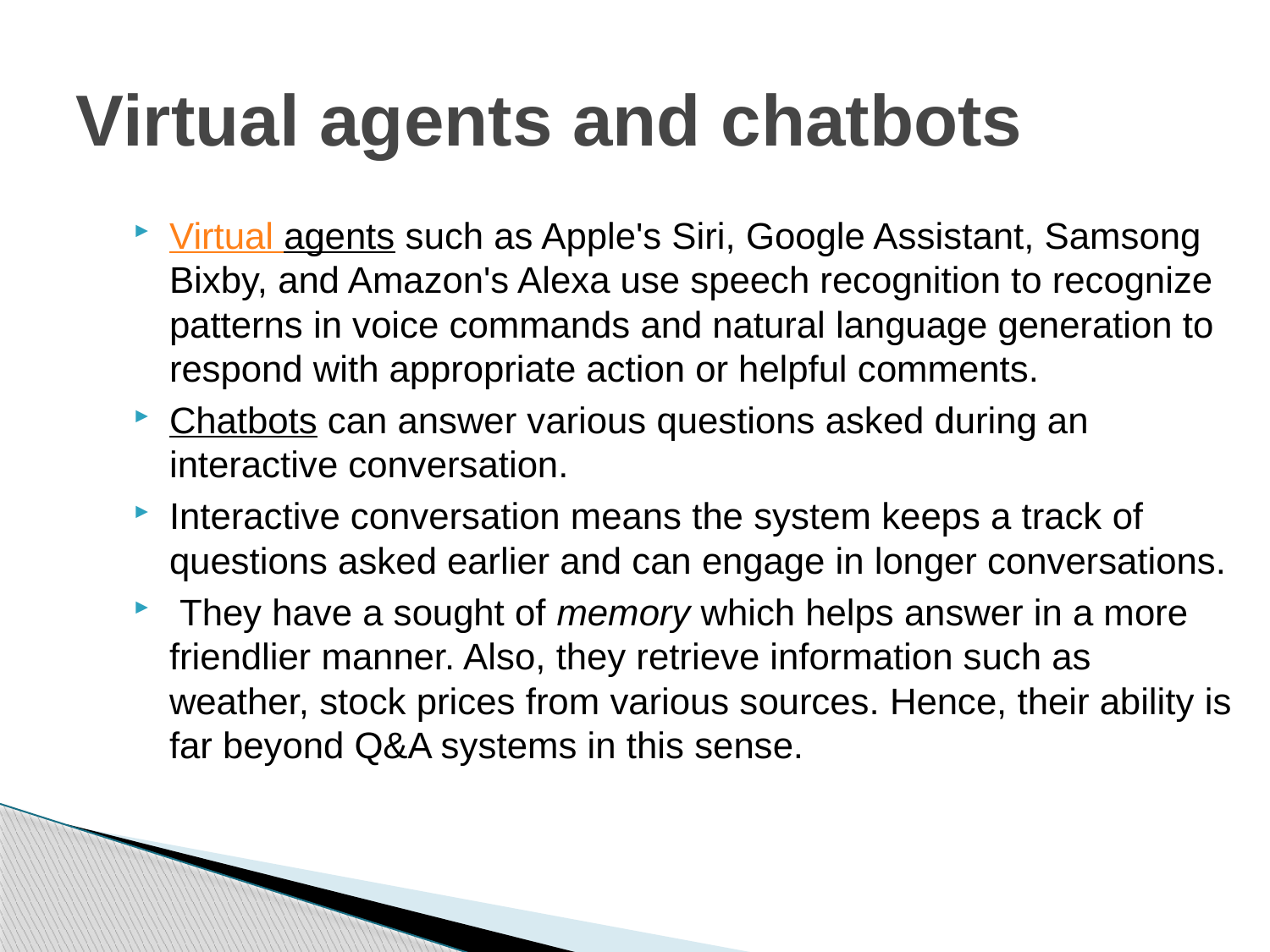

# Virtual agents and chatbots
Virtual agents such as Apple's Siri, Google Assistant, Samsong Bixby, and Amazon's Alexa use speech recognition to recognize patterns in voice commands and natural language generation to respond with appropriate action or helpful comments.
Chatbots can answer various questions asked during an interactive conversation.
Interactive conversation means the system keeps a track of questions asked earlier and can engage in longer conversations.
 They have a sought of memory which helps answer in a more friendlier manner. Also, they retrieve information such as weather, stock prices from various sources. Hence, their ability is far beyond Q&A systems in this sense.